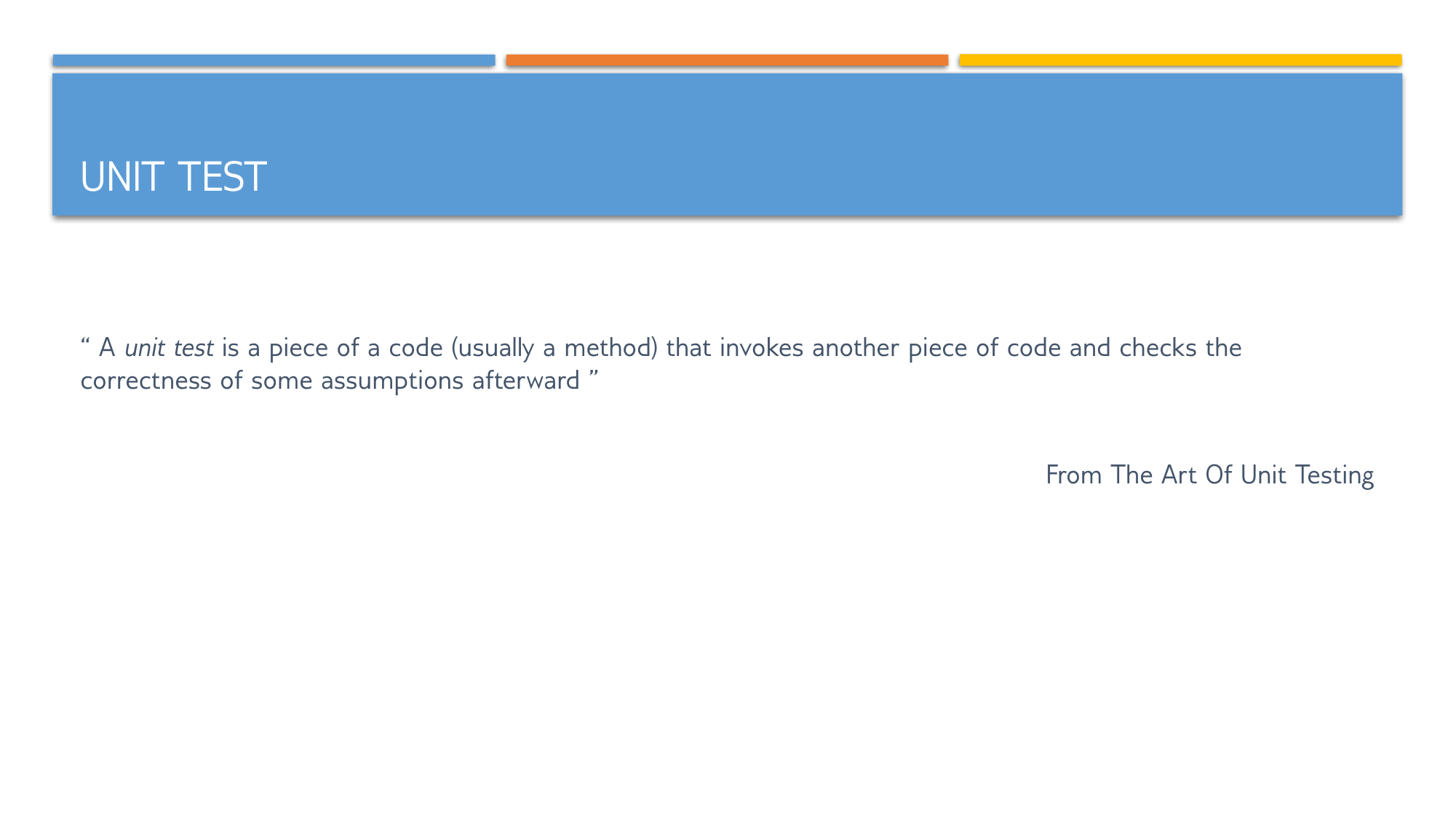

# Unit Test
“ A unit test is a piece of a code (usually a method) that invokes another piece of code and checks the correctness of some assumptions afterward ”

From The Art Of Unit Testing